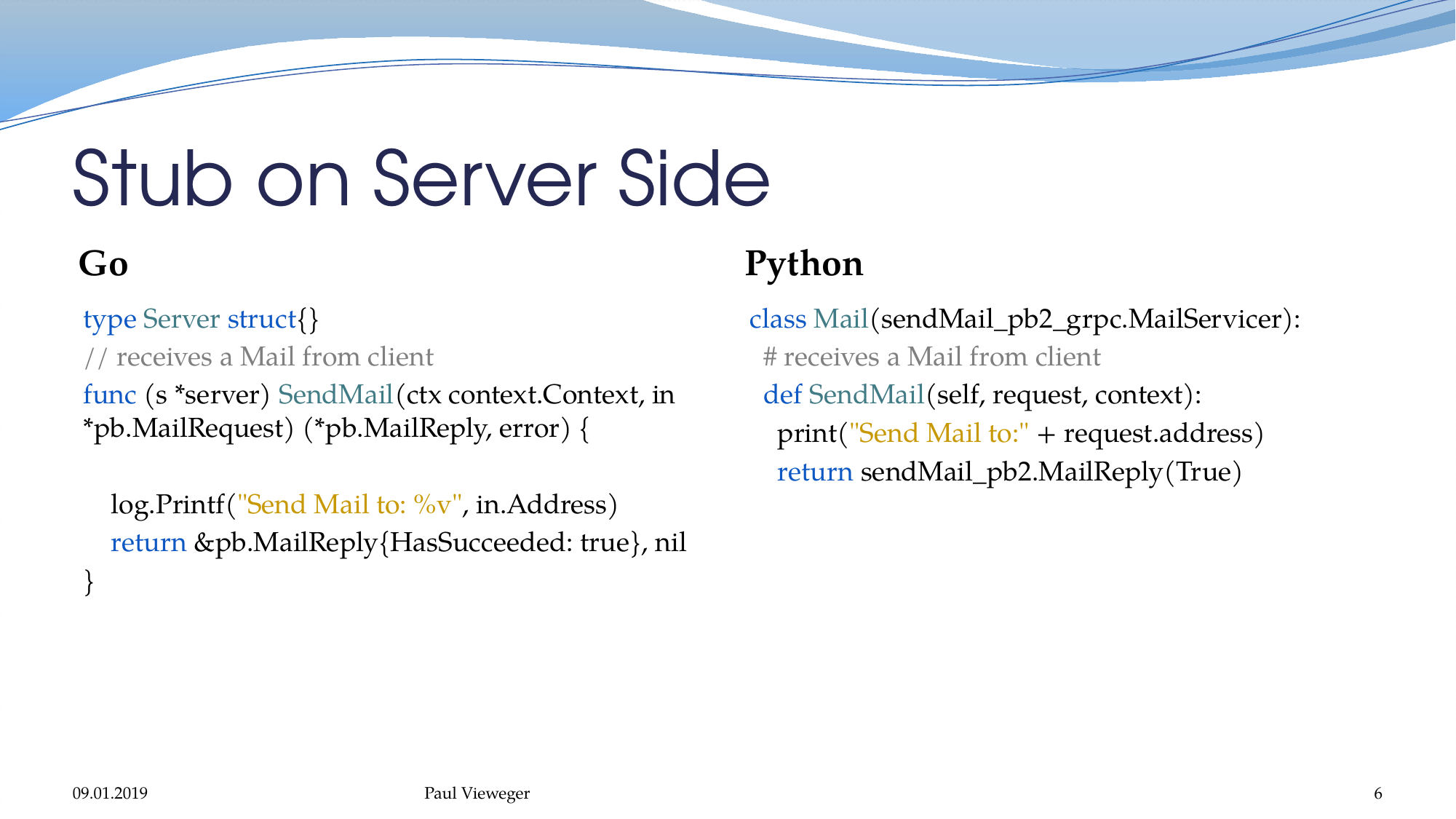

# Stub on Server Side
Go
Python
type Server struct{}
// receives a Mail from client
func (s *server) SendMail(ctx context.Context, in *pb.MailRequest) (*pb.MailReply, error) {

    log.Printf("Send Mail to: %v", in.Address)
    return &pb.MailReply{HasSucceeded: true}, nil
}

class Mail(sendMail_pb2_grpc.MailServicer):
  # receives a Mail from client
  def SendMail(self, request, context):
    print("Send Mail to:" + request.address)
    return sendMail_pb2.MailReply(True)

09.01.2019
Paul Vieweger
6